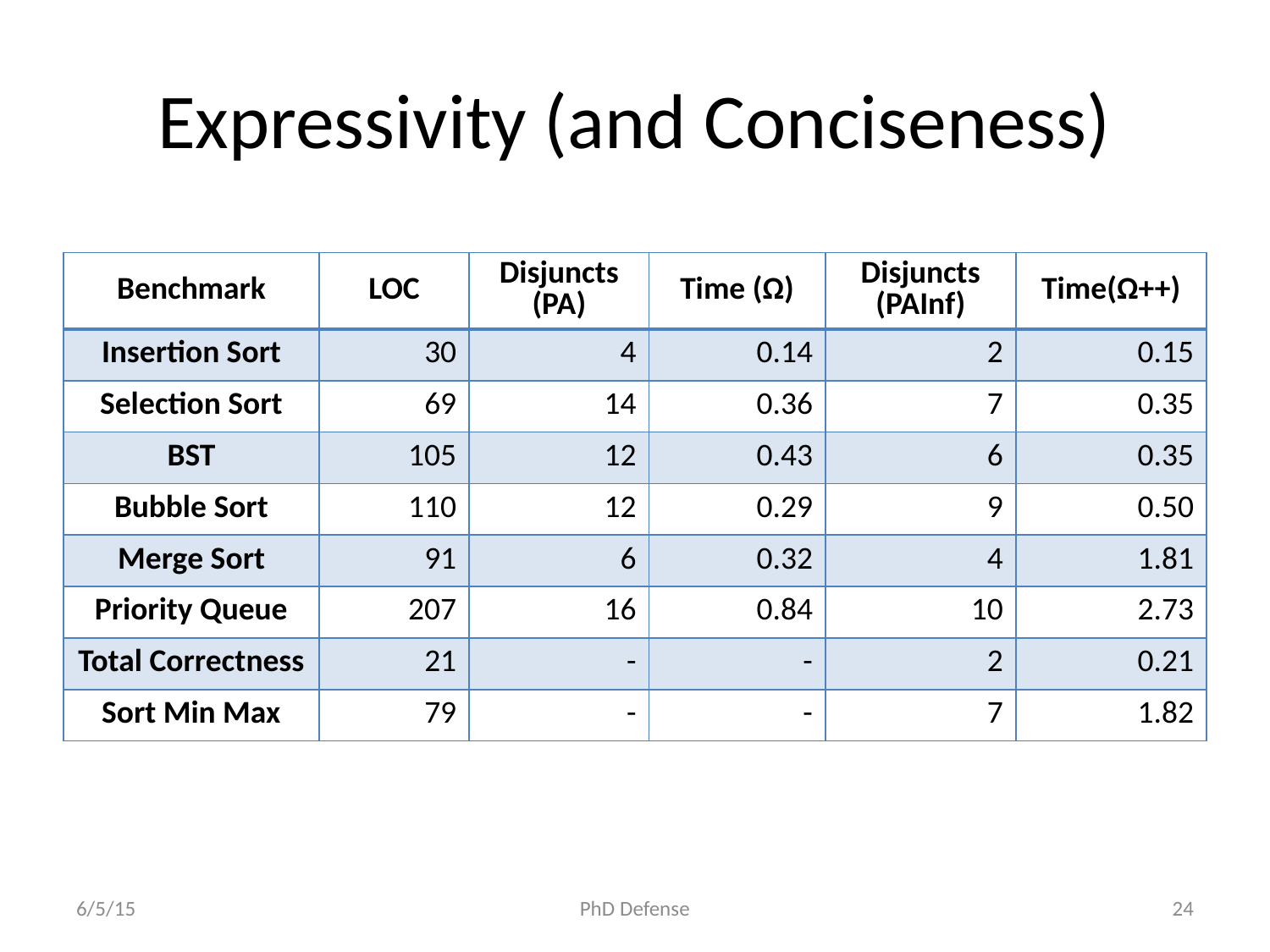

# Expressivity (and Conciseness)
| Benchmark | LOC | Disjuncts (PA) | Time (Ω) | Disjuncts (PAInf) | Time(Ω++) |
| --- | --- | --- | --- | --- | --- |
| Insertion Sort | 30 | 4 | 0.14 | 2 | 0.15 |
| Selection Sort | 69 | 14 | 0.36 | 7 | 0.35 |
| BST | 105 | 12 | 0.43 | 6 | 0.35 |
| Bubble Sort | 110 | 12 | 0.29 | 9 | 0.50 |
| Merge Sort | 91 | 6 | 0.32 | 4 | 1.81 |
| Priority Queue | 207 | 16 | 0.84 | 10 | 2.73 |
| Total Correctness | 21 | - | - | 2 | 0.21 |
| Sort Min Max | 79 | - | - | 7 | 1.82 |
6/5/15
PhD Defense
24